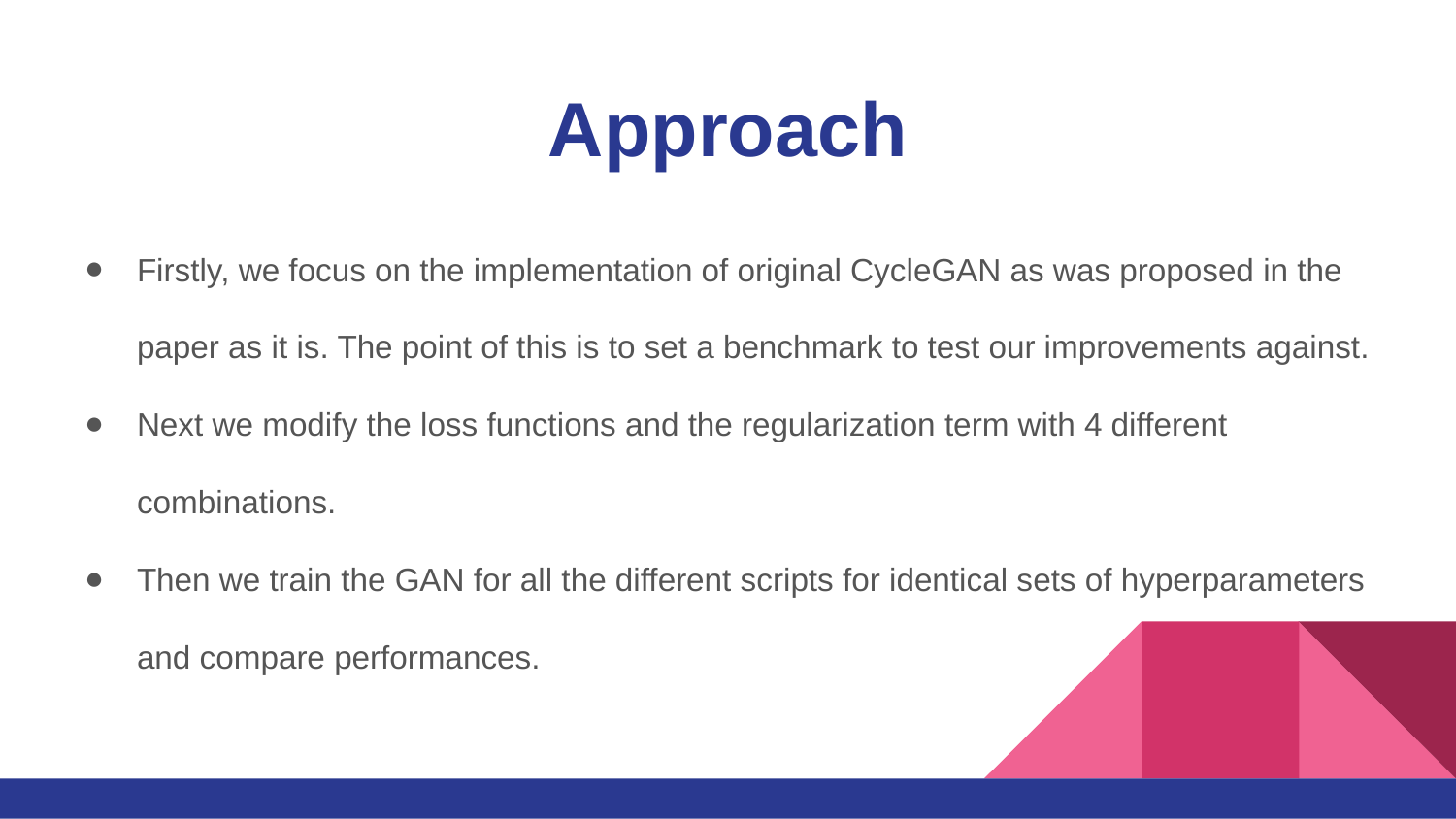

# Approach

Firstly, we focus on the implementation of original CycleGAN as was proposed in the paper as it is. The point of this is to set a benchmark to test our improvements against.
Next we modify the loss functions and the regularization term with 4 different combinations.
Then we train the GAN for all the different scripts for identical sets of hyperparameters and compare performances.